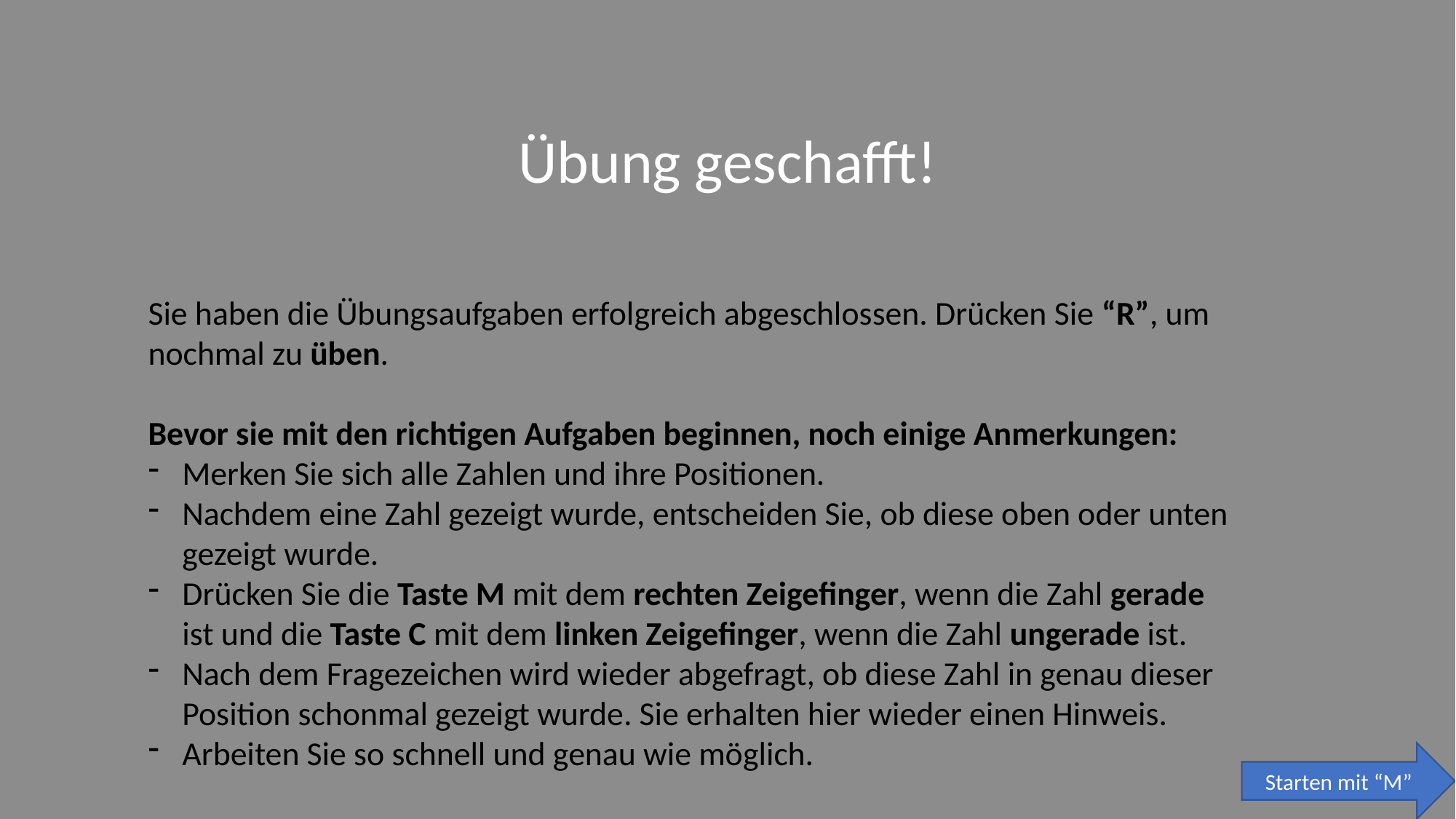

Übung geschafft!
Sie haben die Übungsaufgaben erfolgreich abgeschlossen. Drücken Sie “R”, um nochmal zu üben.

Bevor sie mit den richtigen Aufgaben beginnen, noch einige Anmerkungen:
Merken Sie sich alle Zahlen und ihre Positionen.
Nachdem eine Zahl gezeigt wurde, entscheiden Sie, ob diese oben oder unten gezeigt wurde.
Drücken Sie die Taste M mit dem rechten Zeigefinger, wenn die Zahl gerade ist und die Taste C mit dem linken Zeigefinger, wenn die Zahl ungerade ist.
Nach dem Fragezeichen wird wieder abgefragt, ob diese Zahl in genau dieser Position schonmal gezeigt wurde. Sie erhalten hier wieder einen Hinweis.
Arbeiten Sie so schnell und genau wie möglich.

Starten mit “M”